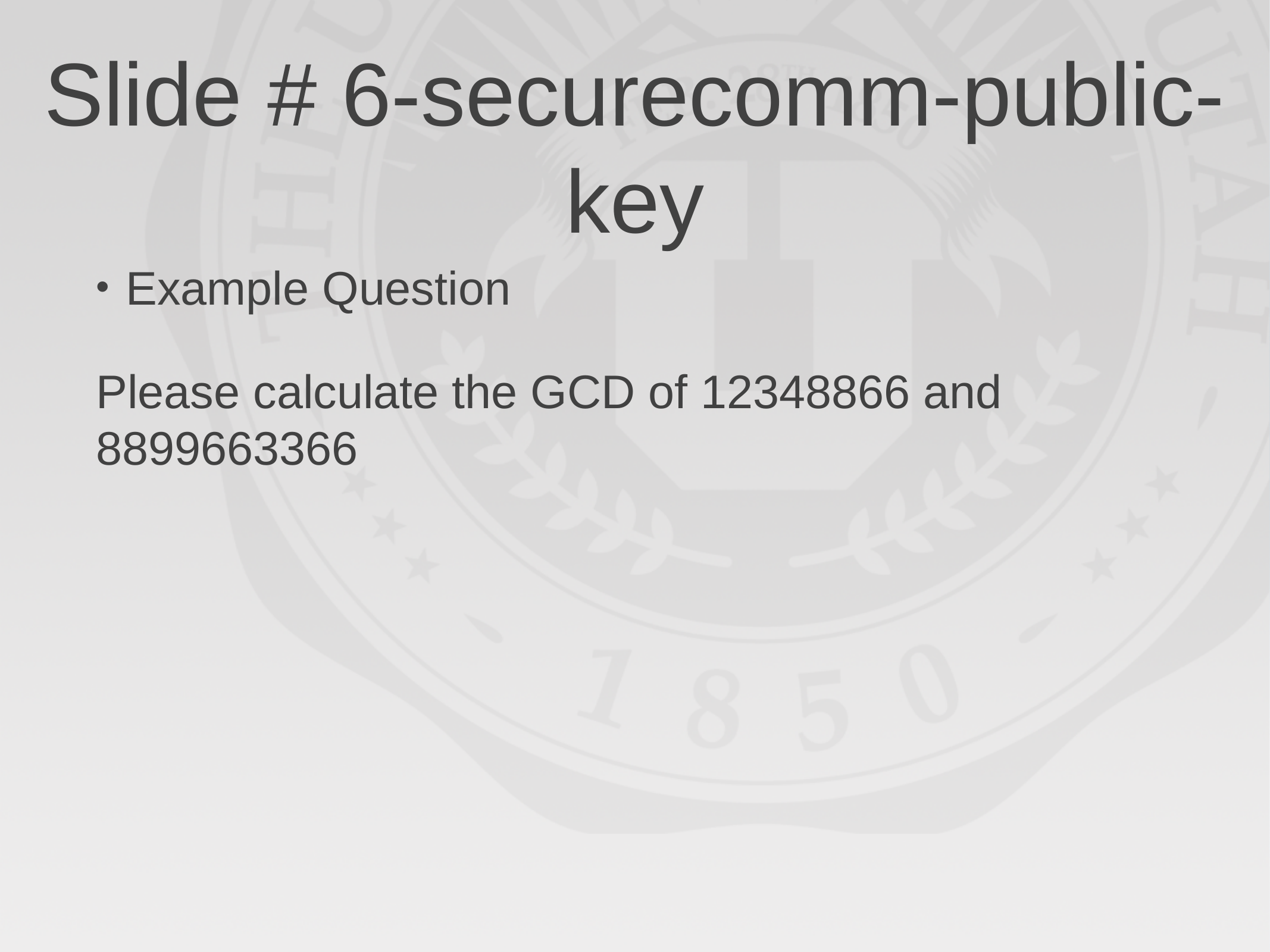

# Slide # 6-securecomm-public-key
Example Question
Please calculate the GCD of 12348866 and 8899663366